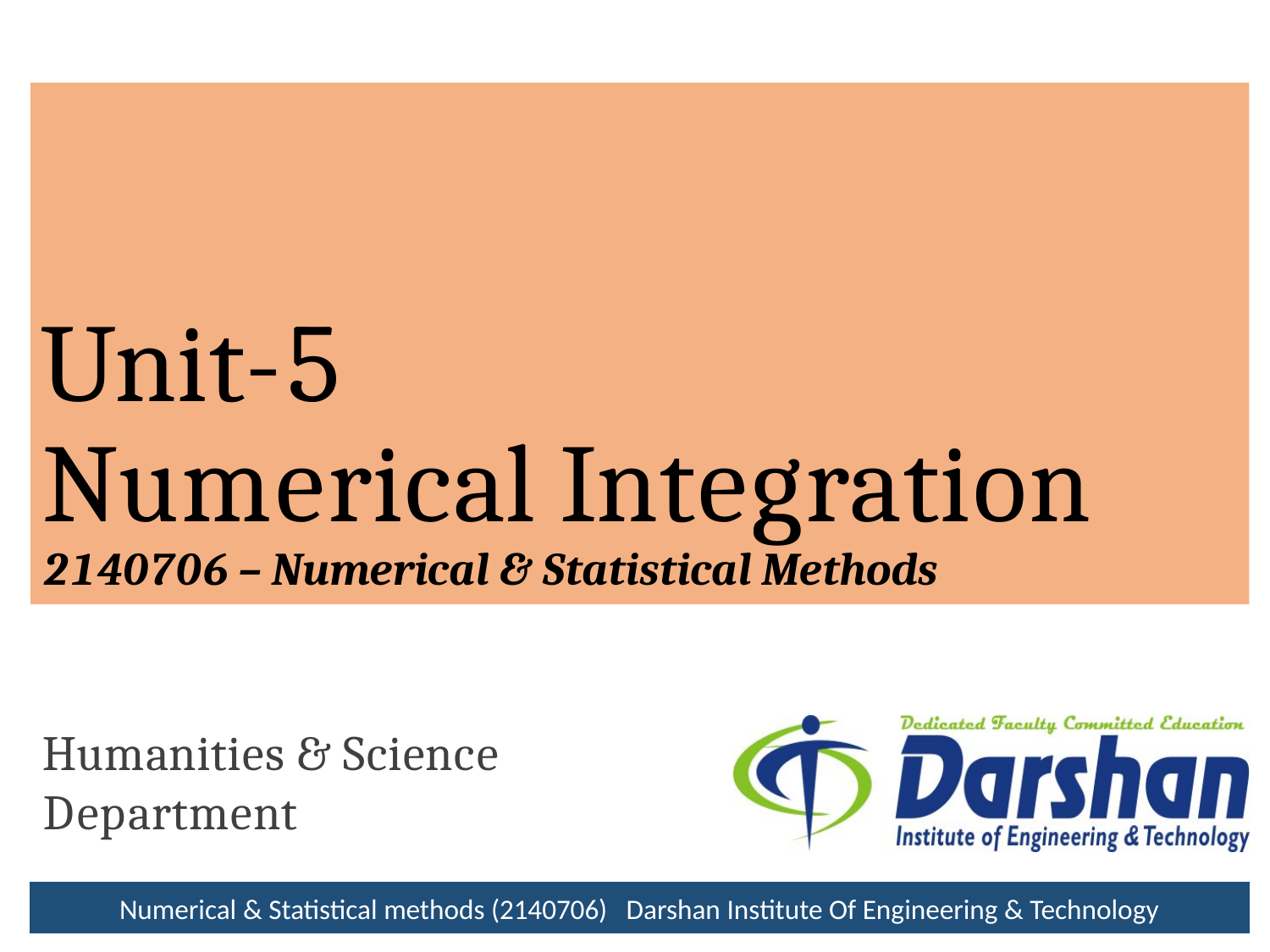

# Unit-5 Numerical Integration 2140706 – Numerical & Statistical Methods
Numerical & Statistical methods (2140706)   Darshan Institute Of Engineering & Technology